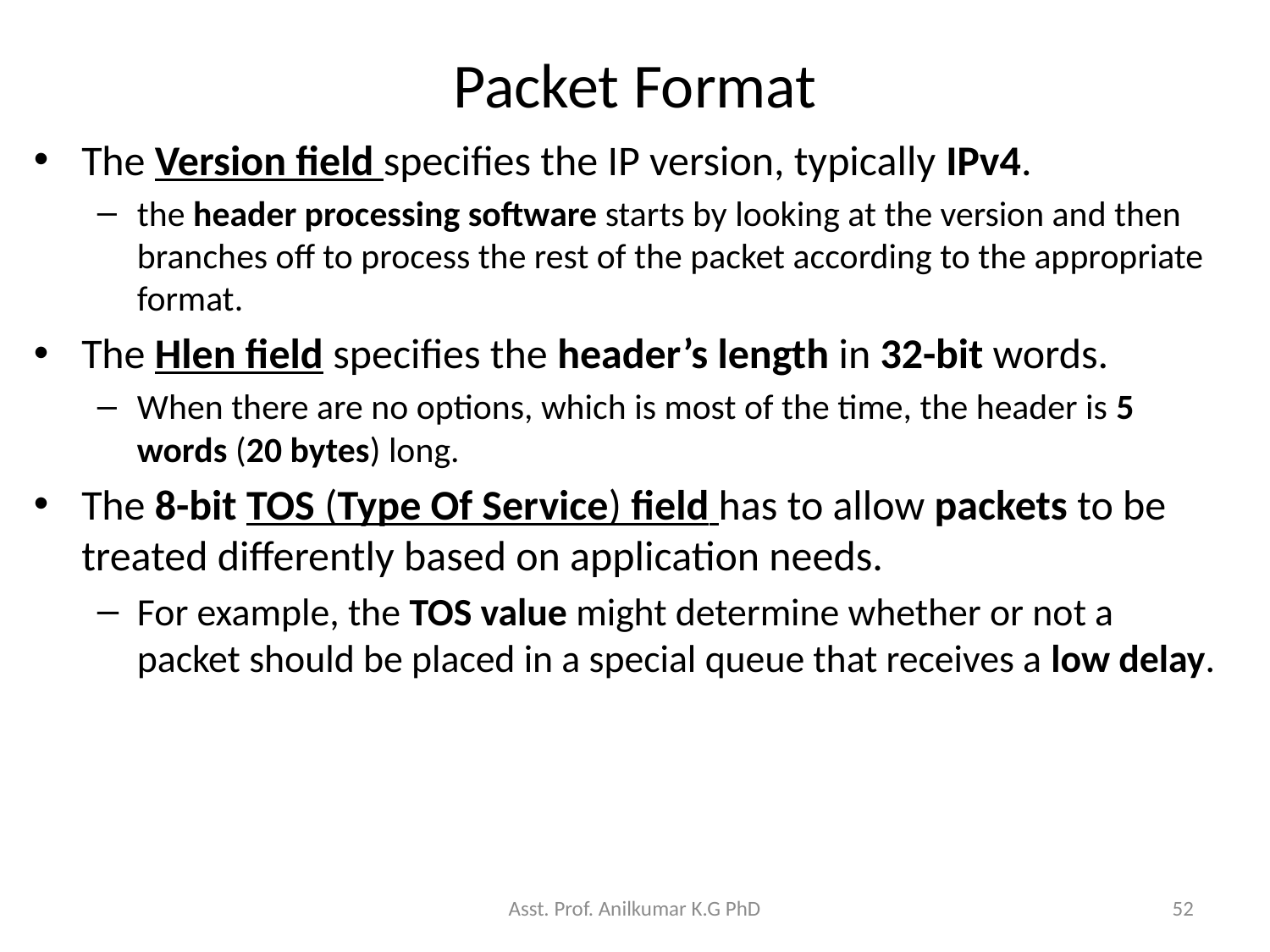

# Packet Format
The Version field specifies the IP version, typically IPv4.
the header processing software starts by looking at the version and then branches off to process the rest of the packet according to the appropriate format.
The Hlen field specifies the header’s length in 32-bit words.
When there are no options, which is most of the time, the header is 5 words (20 bytes) long.
The 8-bit TOS (Type Of Service) field has to allow packets to be treated differently based on application needs.
For example, the TOS value might determine whether or not a packet should be placed in a special queue that receives a low delay.
Asst. Prof. Anilkumar K.G PhD
52